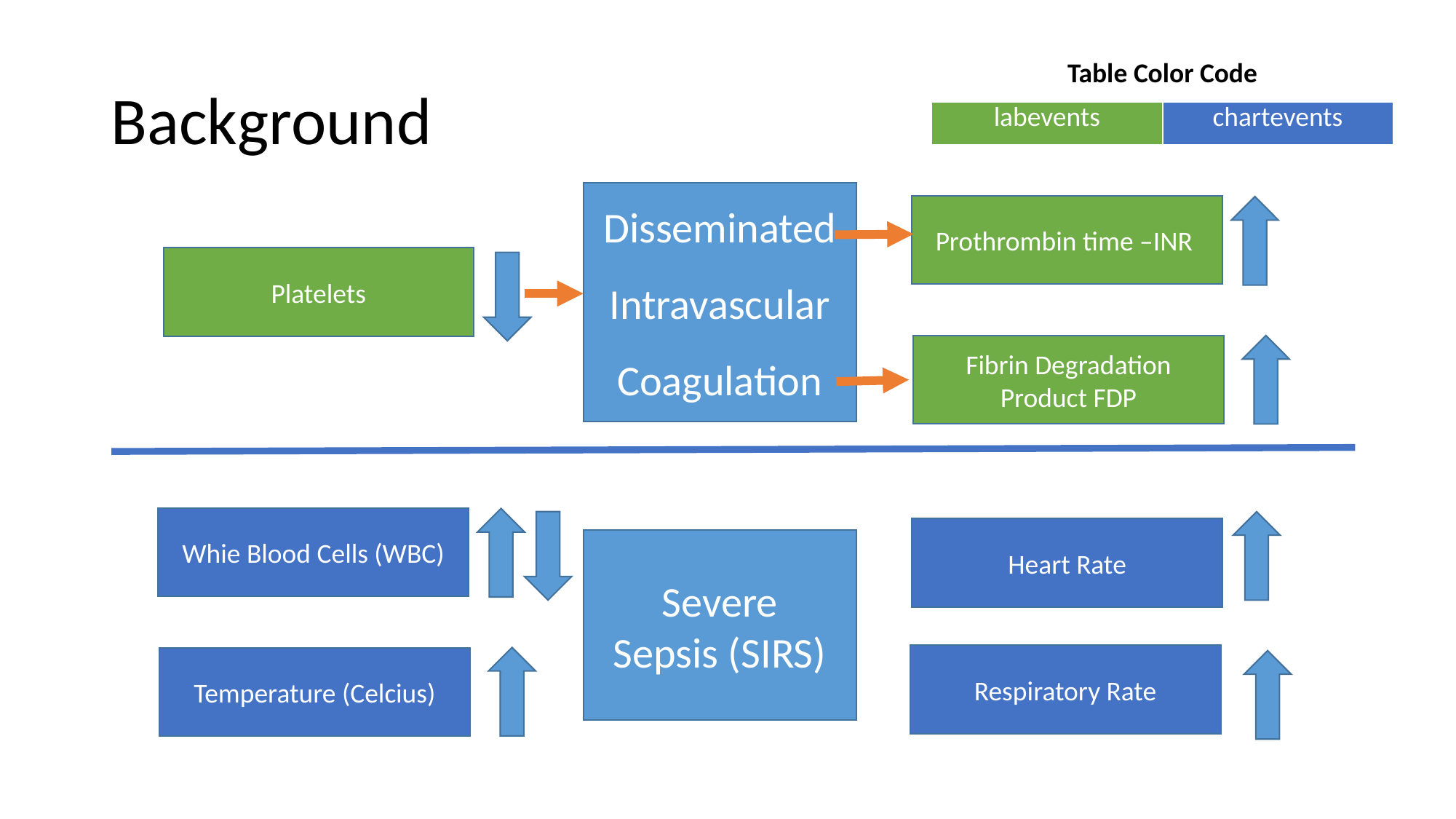

# Background
| Table Color Code |  |
| --- | --- |
| labevents | chartevents |
Disseminated

Intravascular

Coagulation
Prothrombin time –INR

Platelets

Fibrin Degradation
Product FDP

Whie Blood Cells (WBC)

Heart Rate
Severe
Sepsis (SIRS)
Respiratory Rate

Temperature (Celcius)